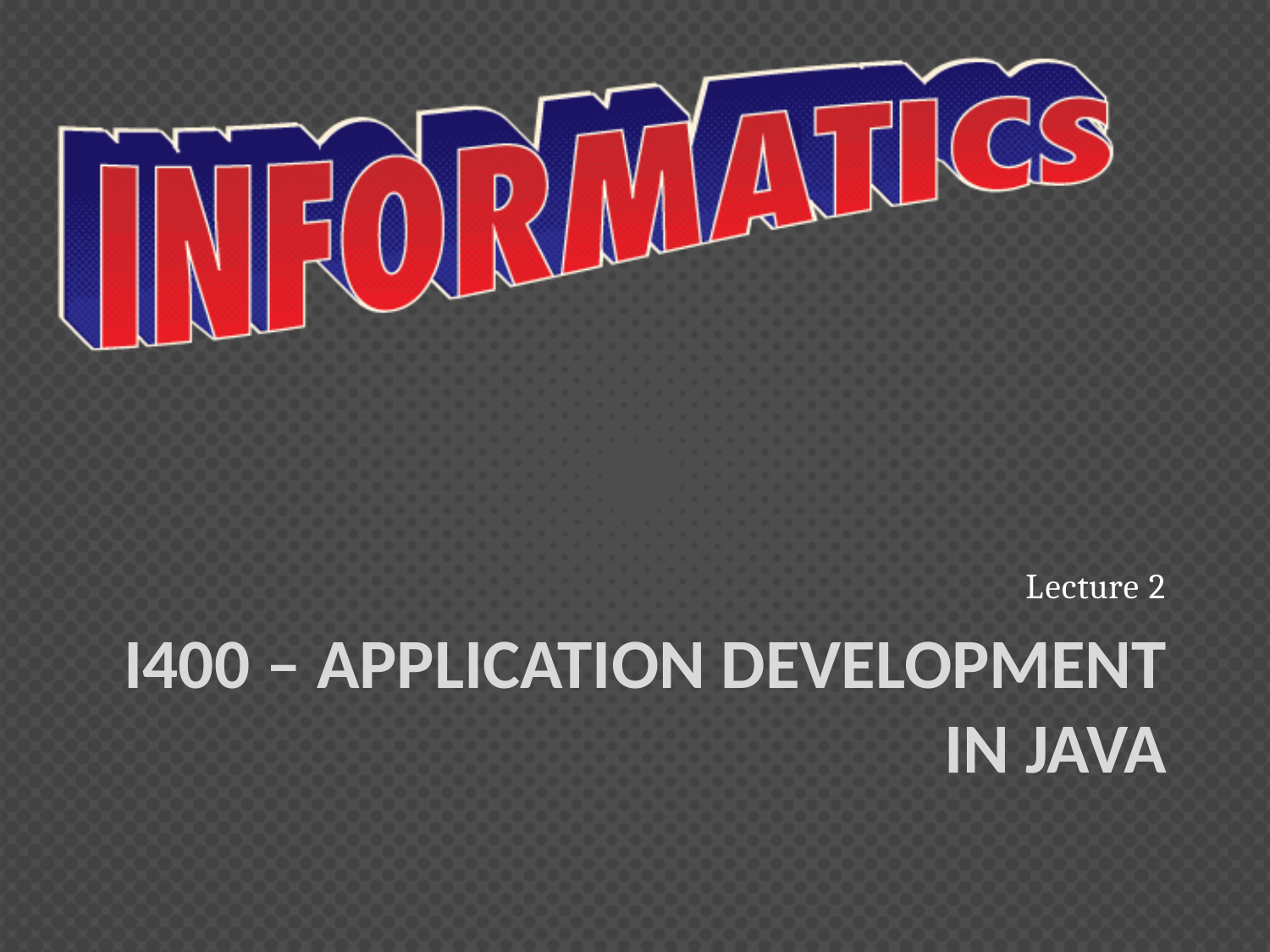

Lecture 2
# I400 – Application Development in Java